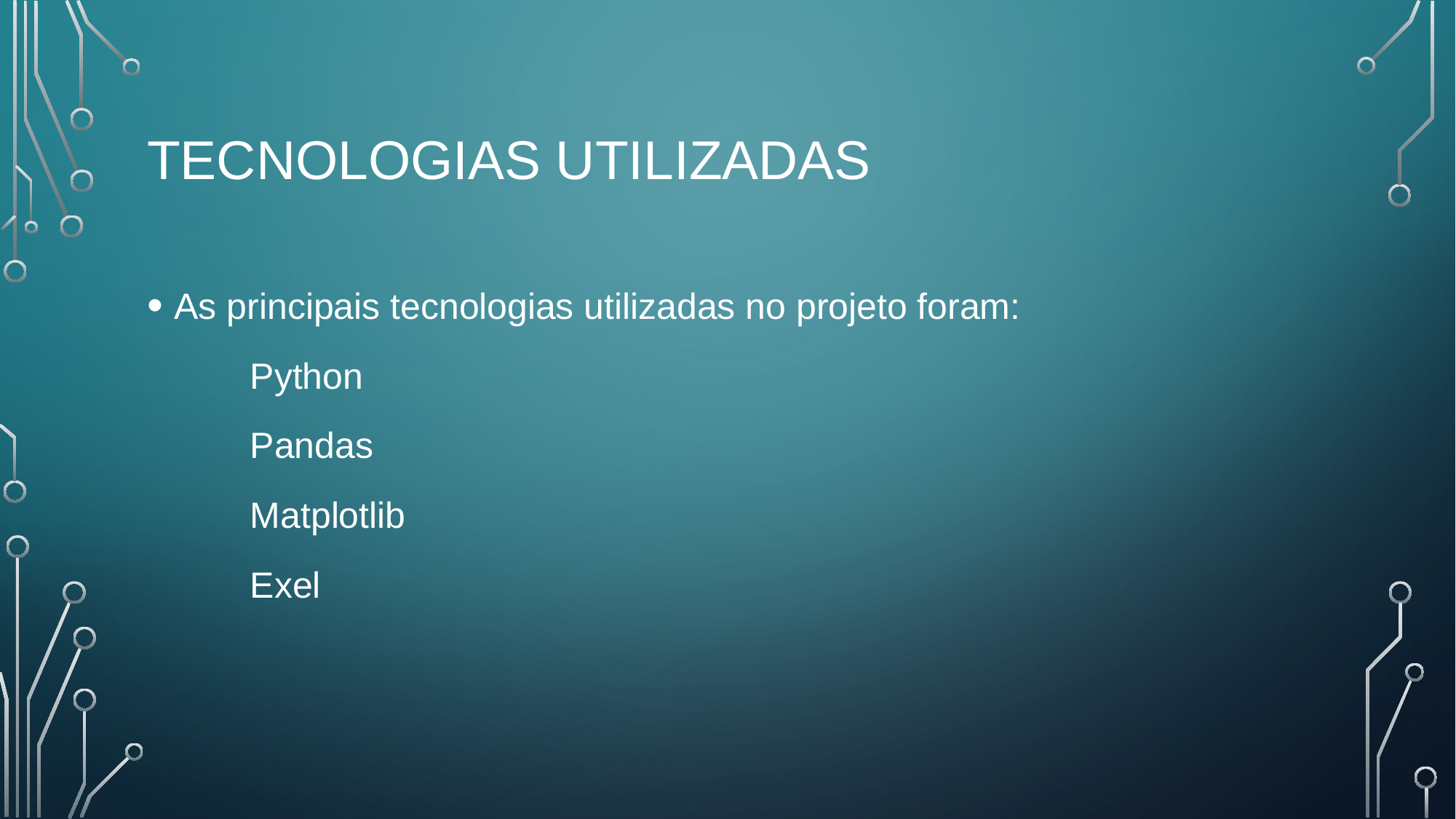

# Tecnologias utilizadas
As principais tecnologias utilizadas no projeto foram:
Python
Pandas
Matplotlib
Exel